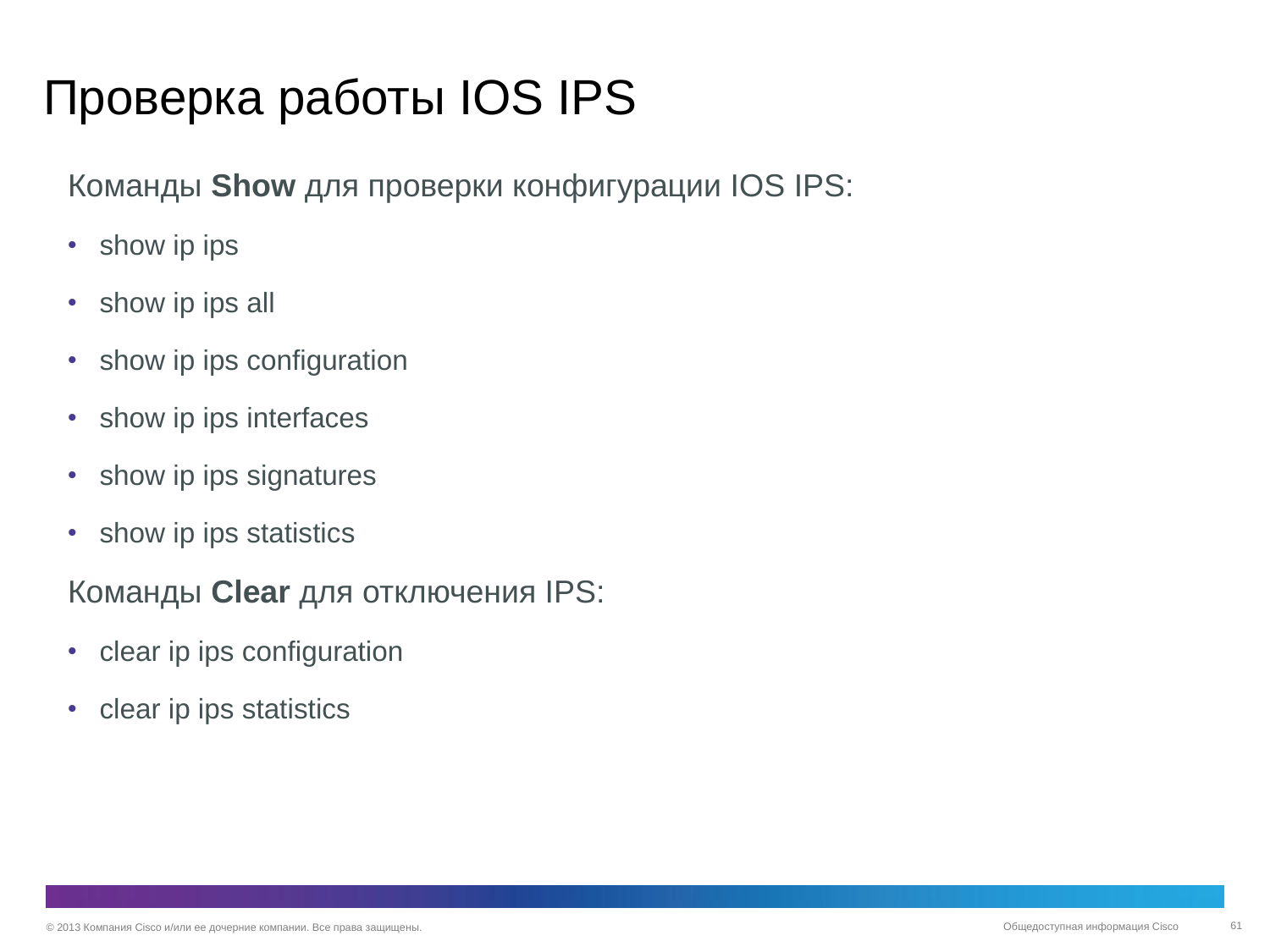

# Проверка работы IOS IPS
Команды Show для проверки конфигурации IOS IPS:
show ip ips
show ip ips all
show ip ips configuration
show ip ips interfaces
show ip ips signatures
show ip ips statistics
Команды Clear для отключения IPS:
clear ip ips configuration
clear ip ips statistics